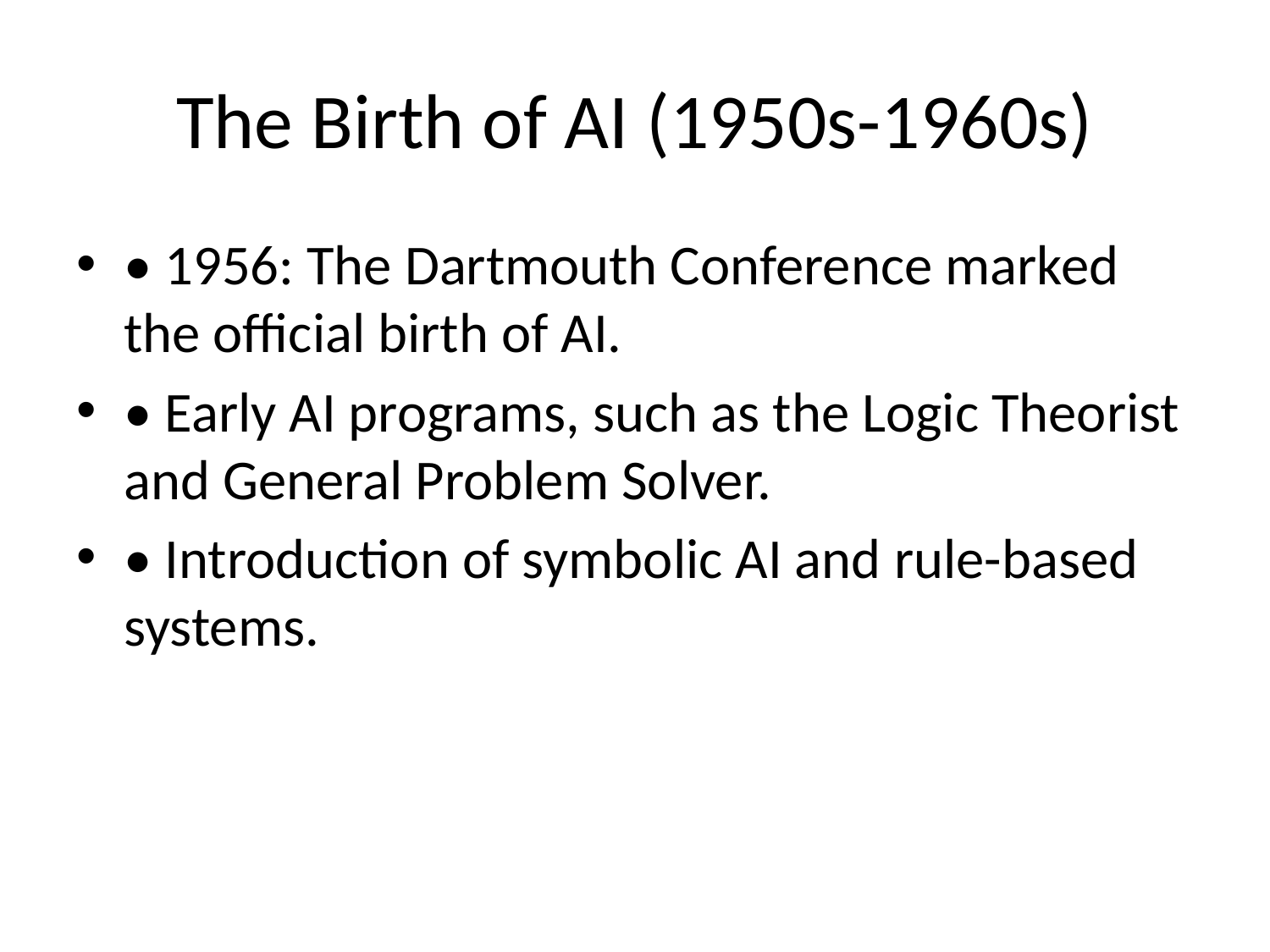

# The Birth of AI (1950s-1960s)
• 1956: The Dartmouth Conference marked the official birth of AI.
• Early AI programs, such as the Logic Theorist and General Problem Solver.
• Introduction of symbolic AI and rule-based systems.